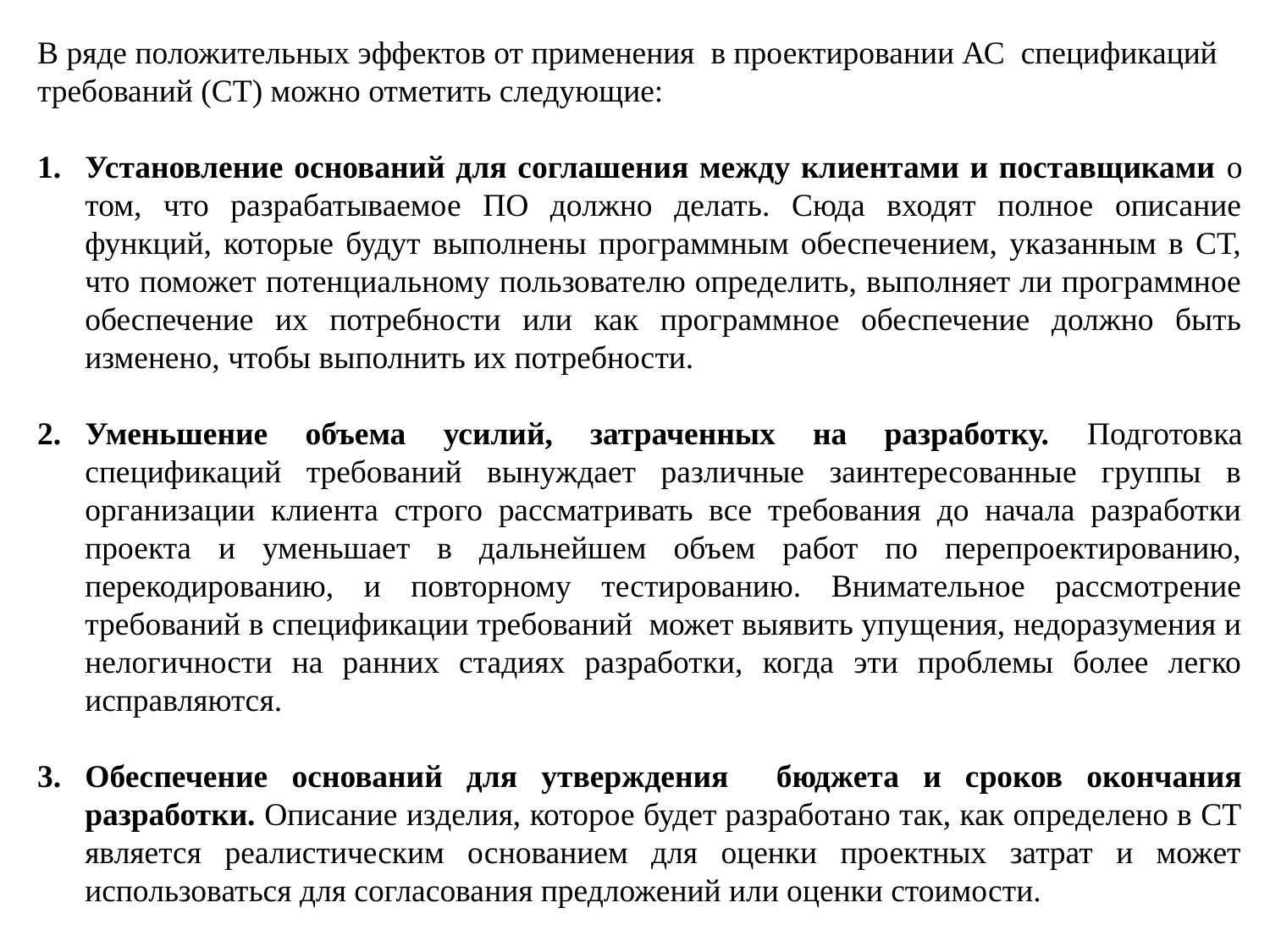

В ряде положительных эффектов от применения  в проектировании АС  спецификаций требований (СТ) можно отметить следующие:

Установление оснований для соглашения между клиентами и поставщиками о том, что разрабатываемое ПО должно делать. Сюда входят полное описание функций, которые будут выполнены программным обеспечением, указанным в СТ, что поможет потенциальному пользователю определить, выполняет ли программное обеспечение их потребности или как программное обеспечение должно быть изменено, чтобы выполнить их потребности.

Уменьшение объема усилий, затраченных на разработку. Подготовка спецификаций требований вынуждает различные заинтересованные группы в организации клиента строго рассматривать все требования до начала разработки проекта и уменьшает в дальнейшем объем работ по перепроектированию, перекодированию, и повторному тестированию. Внимательное рассмотрение требований в спецификации требований  может выявить упущения, недоразумения и нелогичности на ранних стадиях разработки, когда эти проблемы более легко исправляются.

Обеспечение оснований для утверждения  бюджета и сроков окончания разработки. Описание изделия, которое будет разработано так, как определено в СТ является реалистическим основанием для оценки проектных затрат и может использоваться для согласования предложений или оценки стоимости.